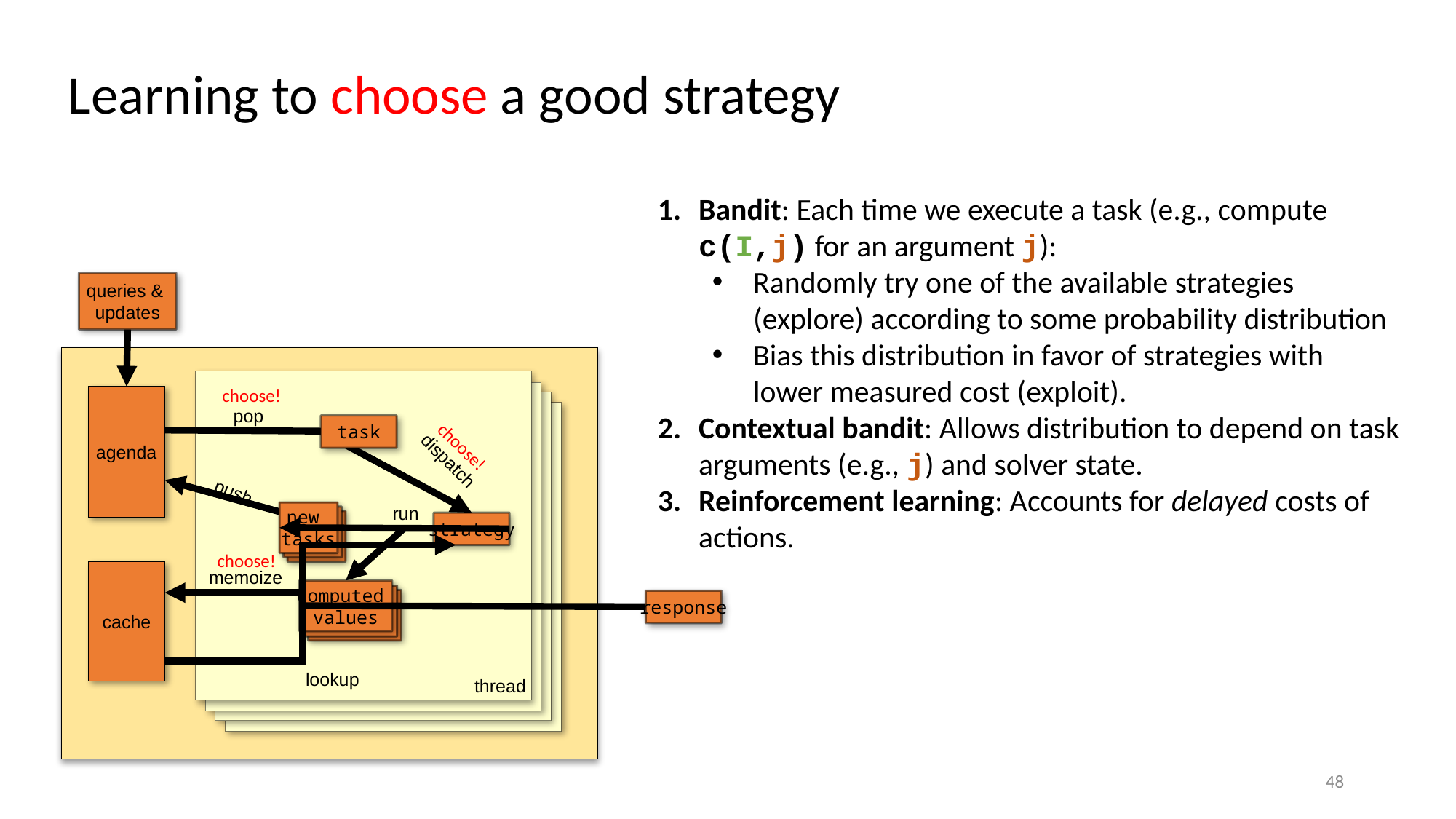

Learning to choose a good strategy
Bandit: Each time we execute a task (e.g., compute c(I,j) for an argument j):
Randomly try one of the available strategies (explore) according to some probability distribution
Bias this distribution in favor of strategies with lower measured cost (exploit).
Contextual bandit: Allows distribution to depend on task arguments (e.g., j) and solver state.
Reinforcement learning: Accounts for delayed costs of actions.

queries &
updates

choose!

agenda

pop

task
choose!
dispatch
push
run
new
tasks

strategy
choose!
memoize
cache
lookup
computed
values

response
thread
48